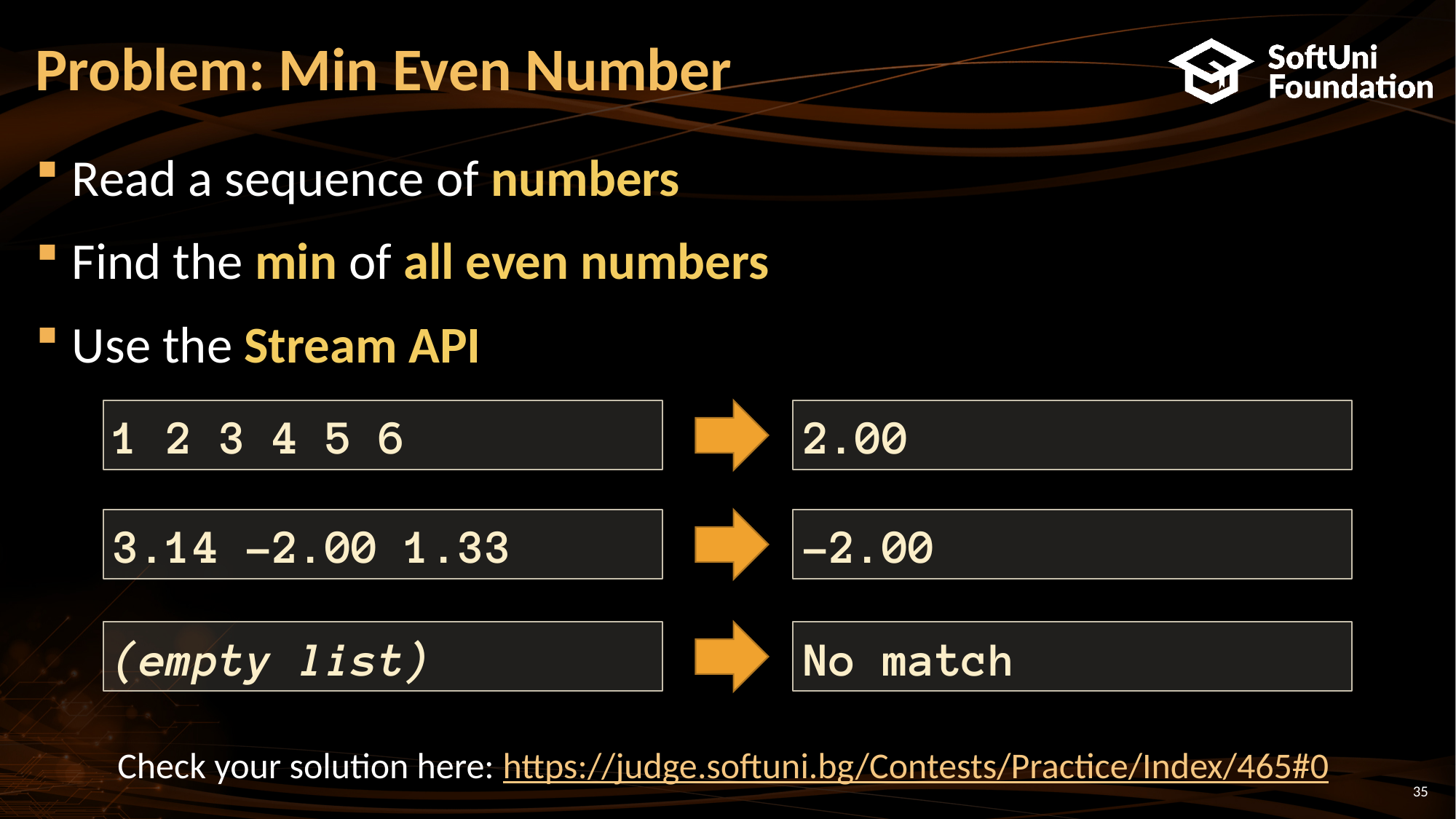

# Problem: Min Even Number
Read a sequence of numbers
Find the min of all even numbers
Use the Stream API

1 2 3 4 5 6

2.00
3.14 -2.00 1.33

-2.00
(empty list)

No match
Check your solution here: https://judge.softuni.bg/Contests/Practice/Index/465#0
35